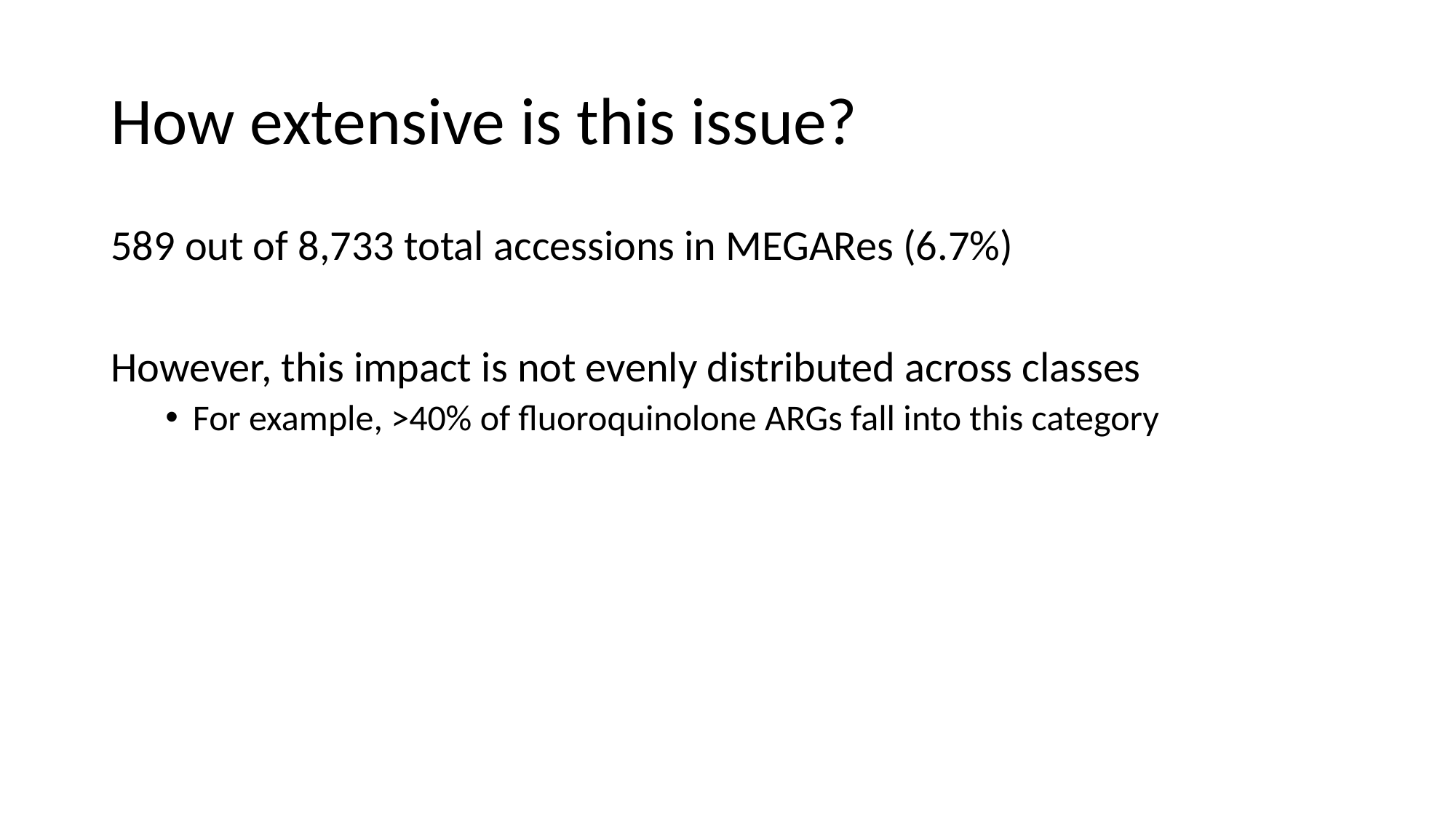

# How extensive is this issue?
589 out of 8,733 total accessions in MEGARes (6.7%)

However, this impact is not evenly distributed across classes
For example, >40% of fluoroquinolone ARGs fall into this category